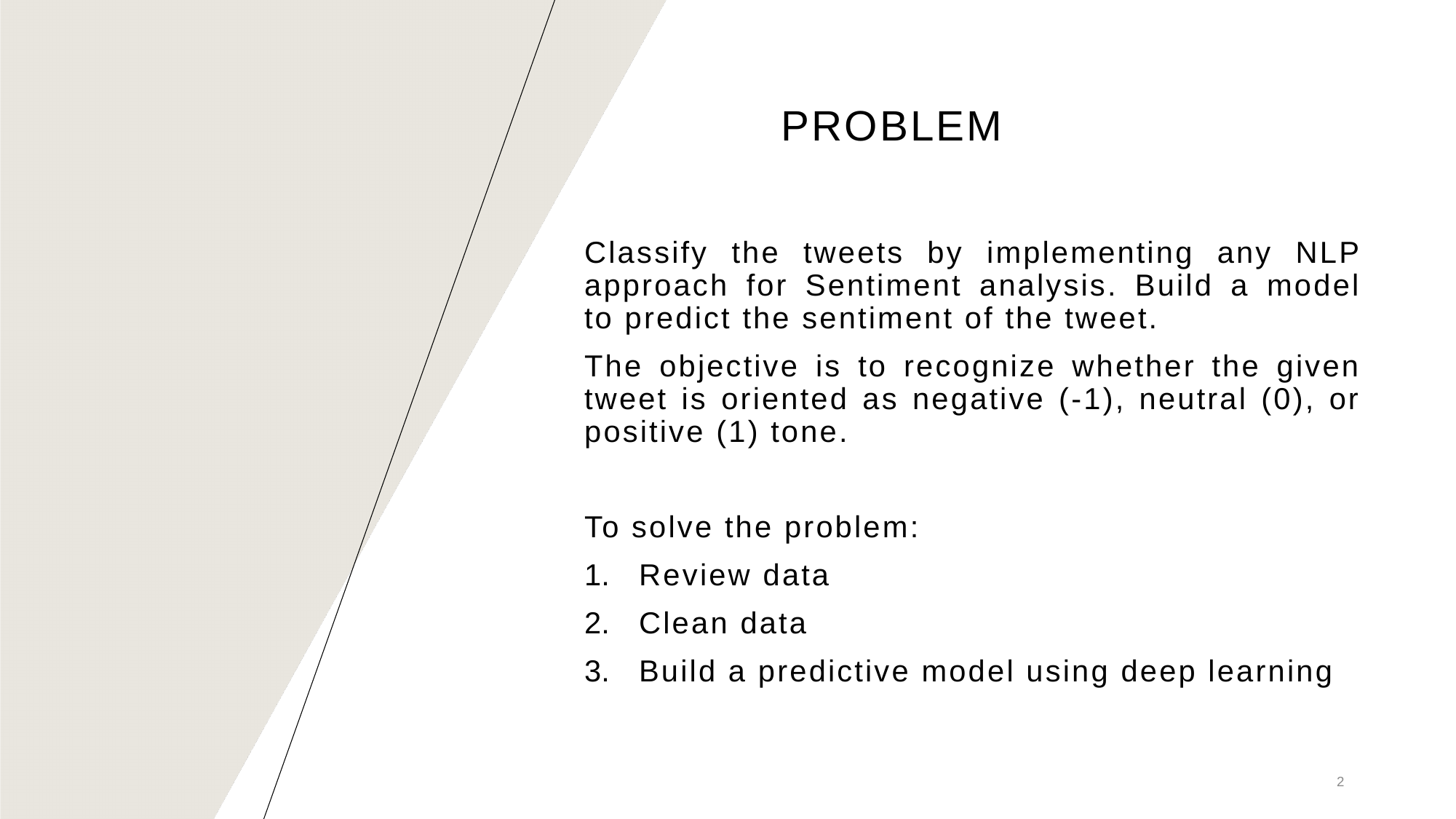

# Problem
Classify the tweets by implementing any NLP approach for Sentiment analysis. Build a model to predict the sentiment of the tweet.
The objective is to recognize whether the given tweet is oriented as negative (-1), neutral (0), or positive (1) tone.

To solve the problem:
Review data
Clean data
Build a predictive model using deep learning
2